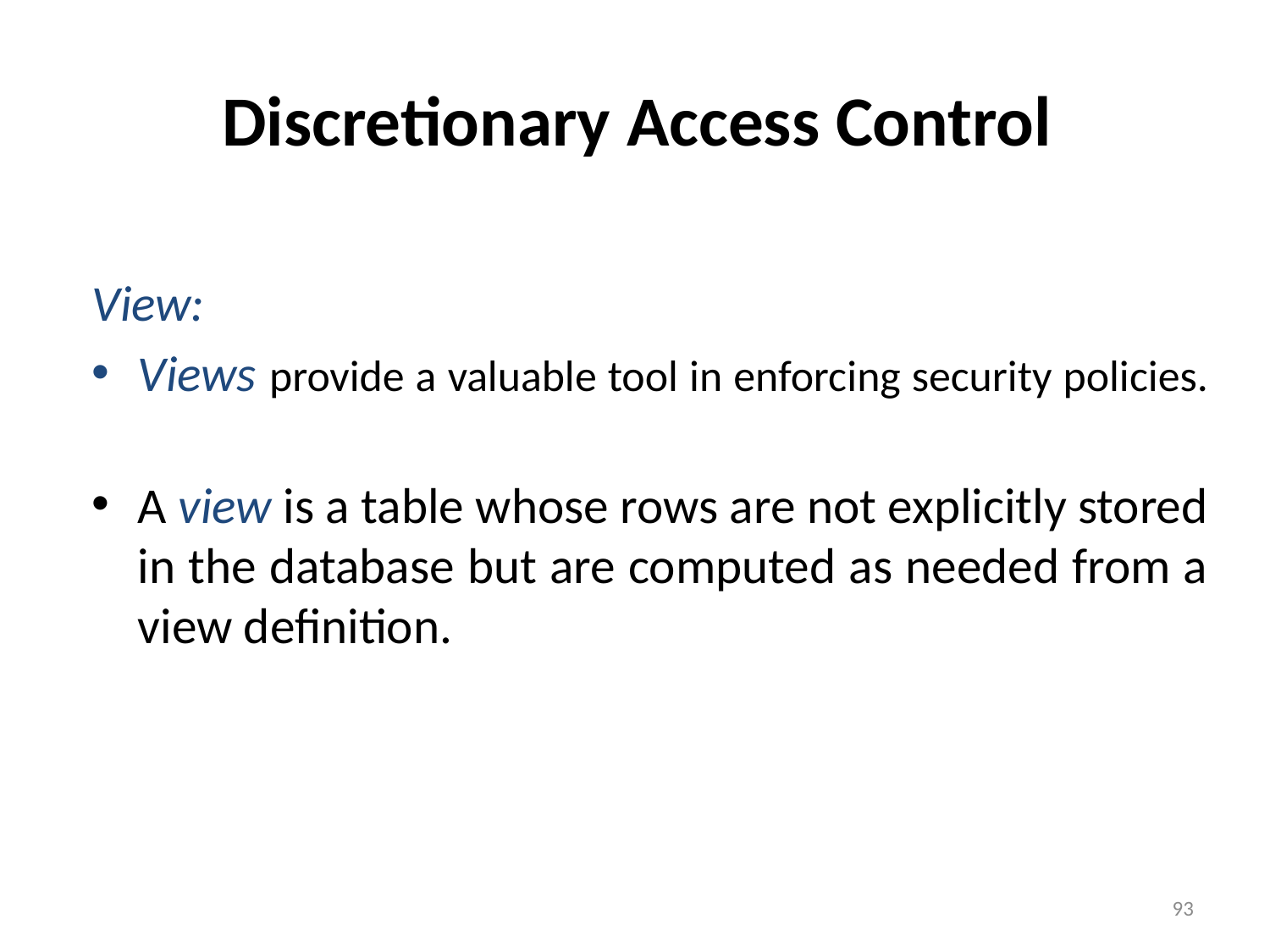

# Discretionary Access Control
View:
Views provide a valuable tool in enforcing security policies.

A view is a table whose rows are not explicitly stored in the database but are computed as needed from a view definition.
93